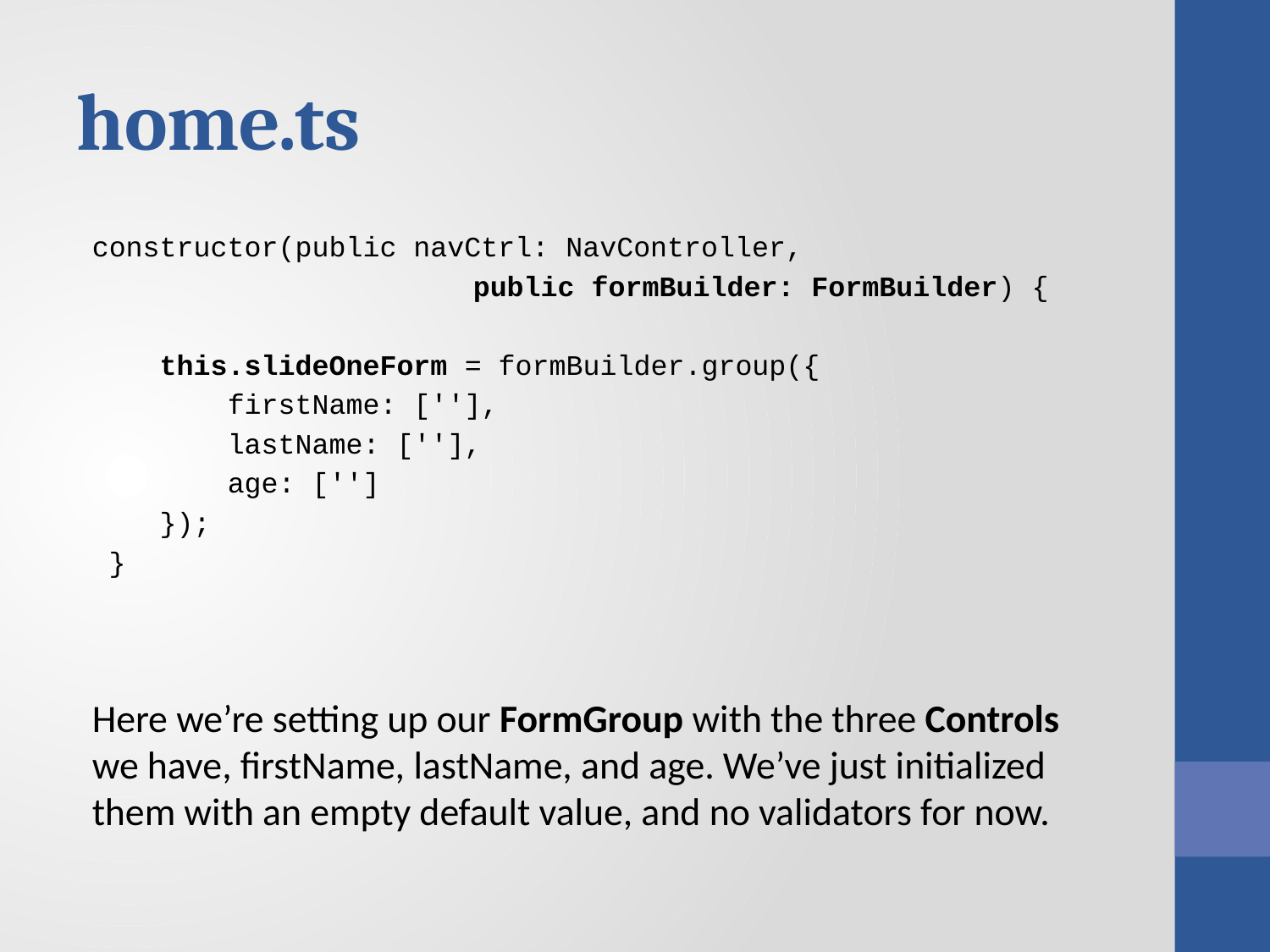

# home.ts
constructor(public navCtrl: NavController,
			public formBuilder: FormBuilder) {

    this.slideOneForm = formBuilder.group({
        firstName: [''],
        lastName: [''],
        age: ['']
    });
 }

Here we’re setting up our FormGroup with the three Controls we have, firstName, lastName, and age. We’ve just initialized them with an empty default value, and no validators for now.